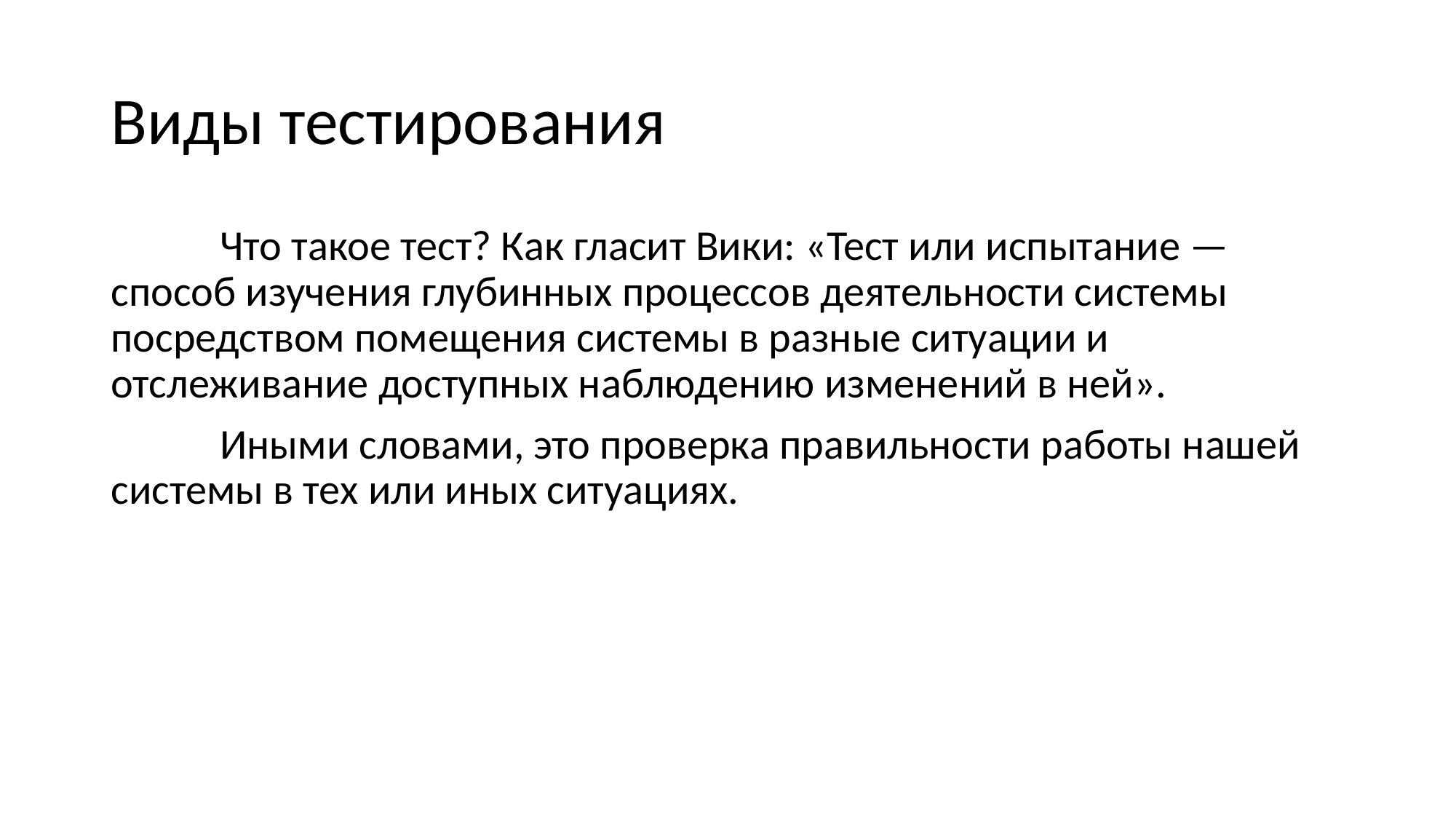

# Виды тестирования
	Что такое тест? Как гласит Вики: «Тест или испытание — способ изучения глубинных процессов деятельности системы посредством помещения системы в разные ситуации и отслеживание доступных наблюдению изменений в ней».
	Иными словами, это проверка правильности работы нашей системы в тех или иных ситуациях.